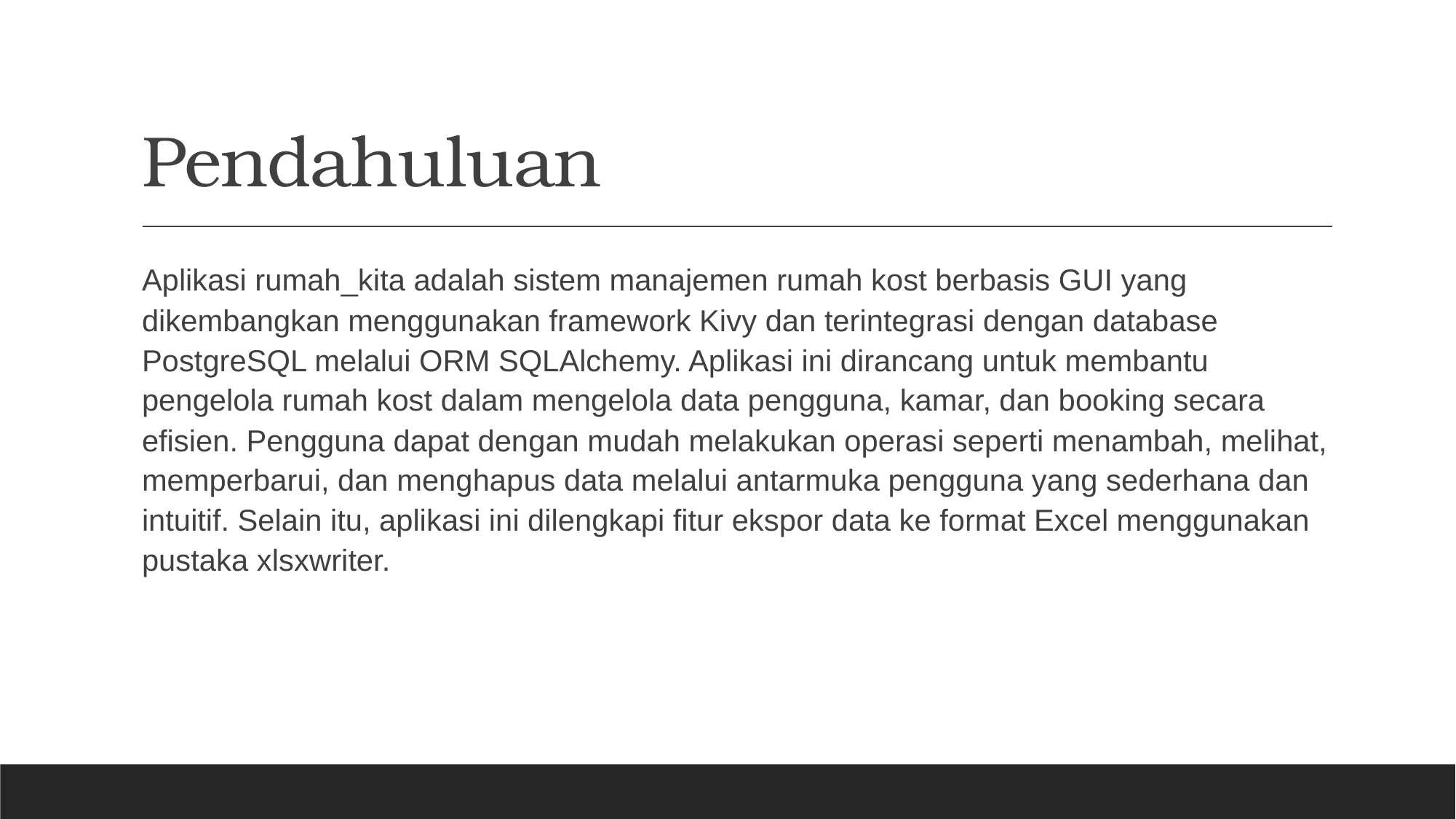

# Pendahuluan
Aplikasi rumah_kita adalah sistem manajemen rumah kost berbasis GUI yang dikembangkan menggunakan framework Kivy dan terintegrasi dengan database PostgreSQL melalui ORM SQLAlchemy. Aplikasi ini dirancang untuk membantu pengelola rumah kost dalam mengelola data pengguna, kamar, dan booking secara efisien. Pengguna dapat dengan mudah melakukan operasi seperti menambah, melihat, memperbarui, dan menghapus data melalui antarmuka pengguna yang sederhana dan intuitif. Selain itu, aplikasi ini dilengkapi fitur ekspor data ke format Excel menggunakan pustaka xlsxwriter.